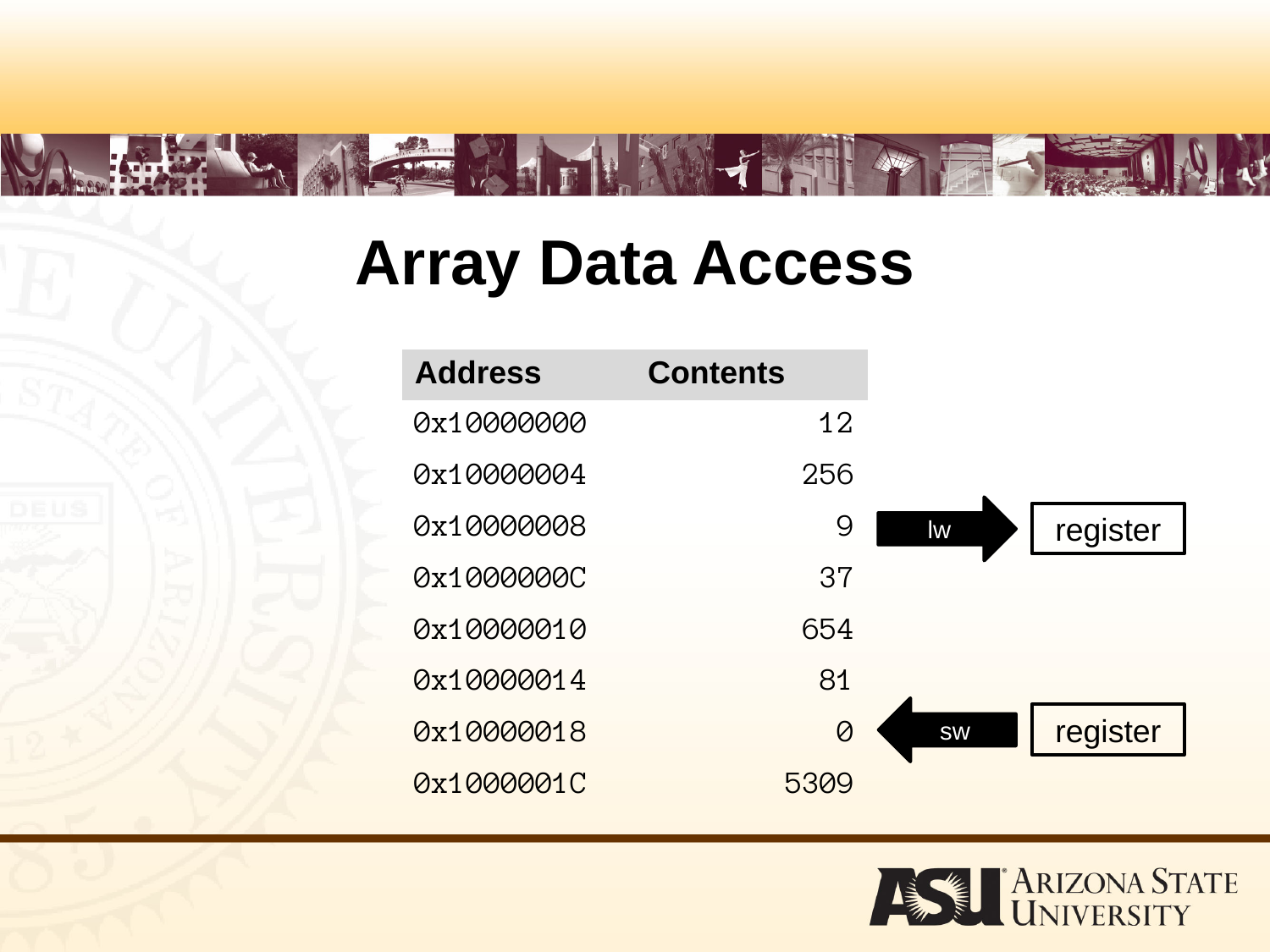

# Array Data Access
| Address | Contents |
| --- | --- |
| 0x10000000 | 12 |
| 0x10000004 | 256 |
| 0x10000008 | 9 |
| 0x1000000C | 37 |
| 0x10000010 | 654 |
| 0x10000014 | 81 |
| 0x10000018 | 0 |
| 0x1000001C | 5309 |
lw
register
sw
register